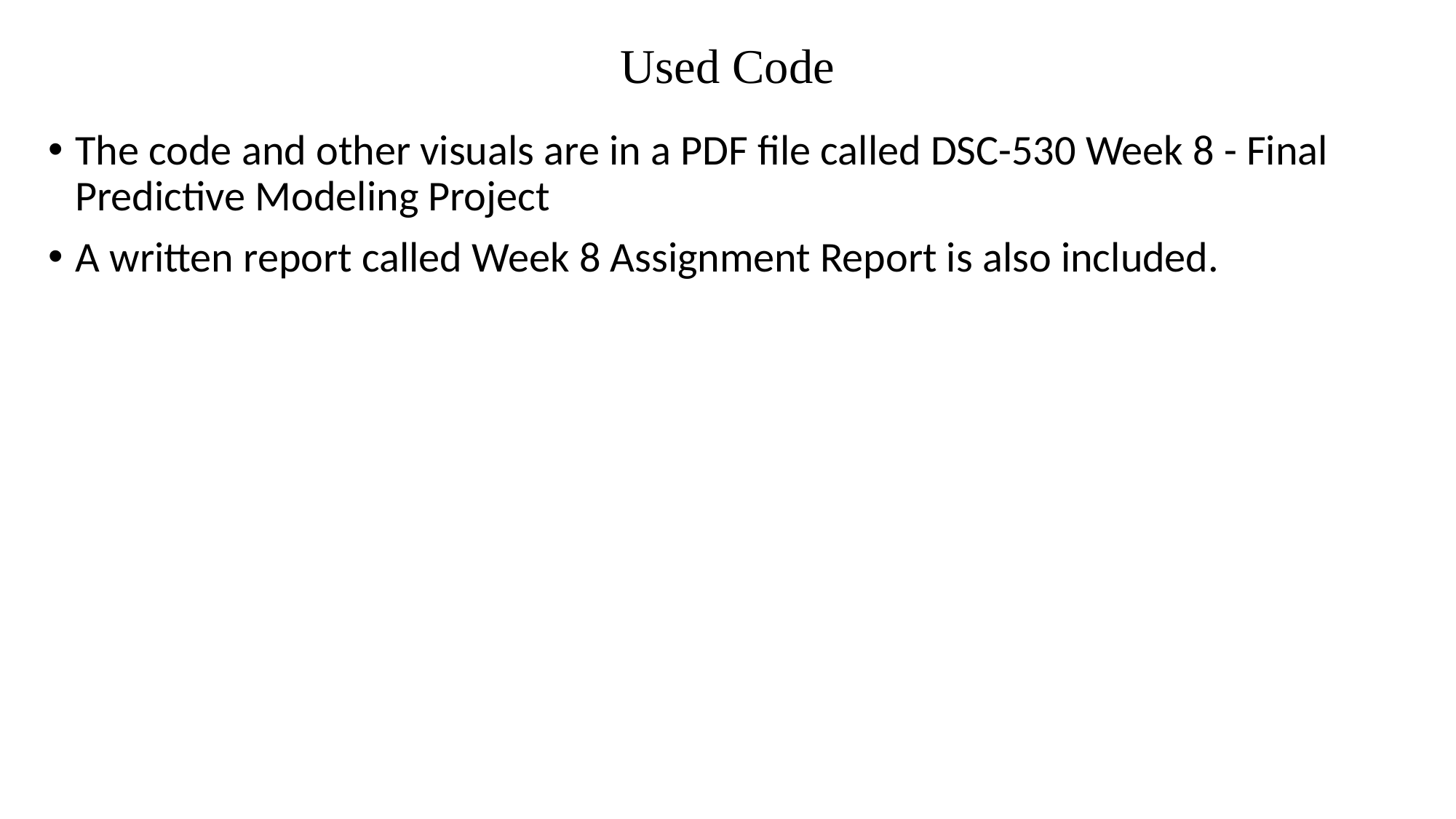

# Used Code
The code and other visuals are in a PDF file called DSC-530 Week 8 - Final Predictive Modeling Project
A written report called Week 8 Assignment Report is also included.